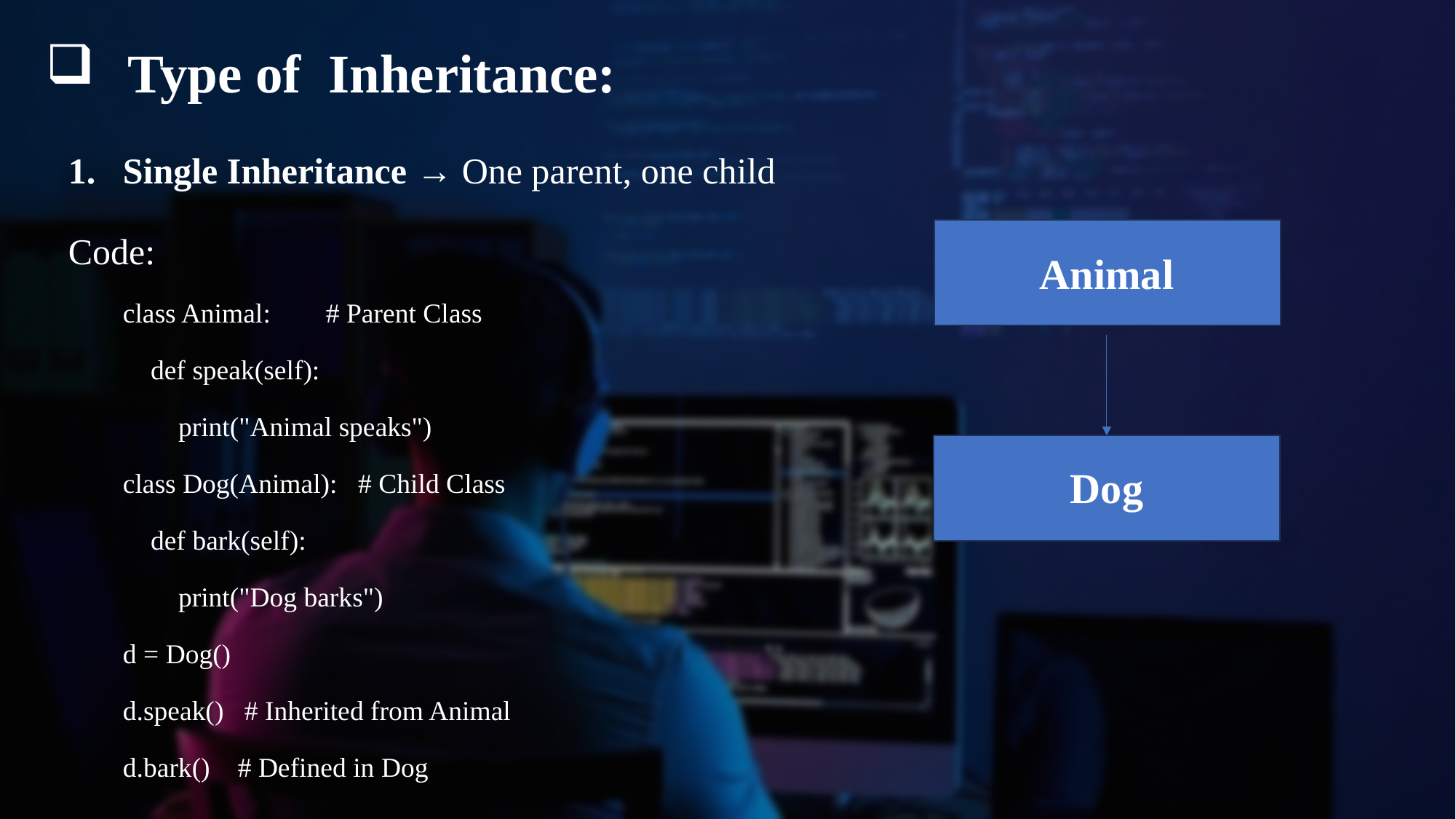

Type of  Inheritance:
Single Inheritance → One parent, one child
Code:
class Animal:        # Parent Class
    def speak(self):
        print("Animal speaks")
class Dog(Animal):   # Child Class
    def bark(self):
        print("Dog barks")
d = Dog()
d.speak()   # Inherited from Animal
d.bark()    # Defined in Dog

Animal

Dog